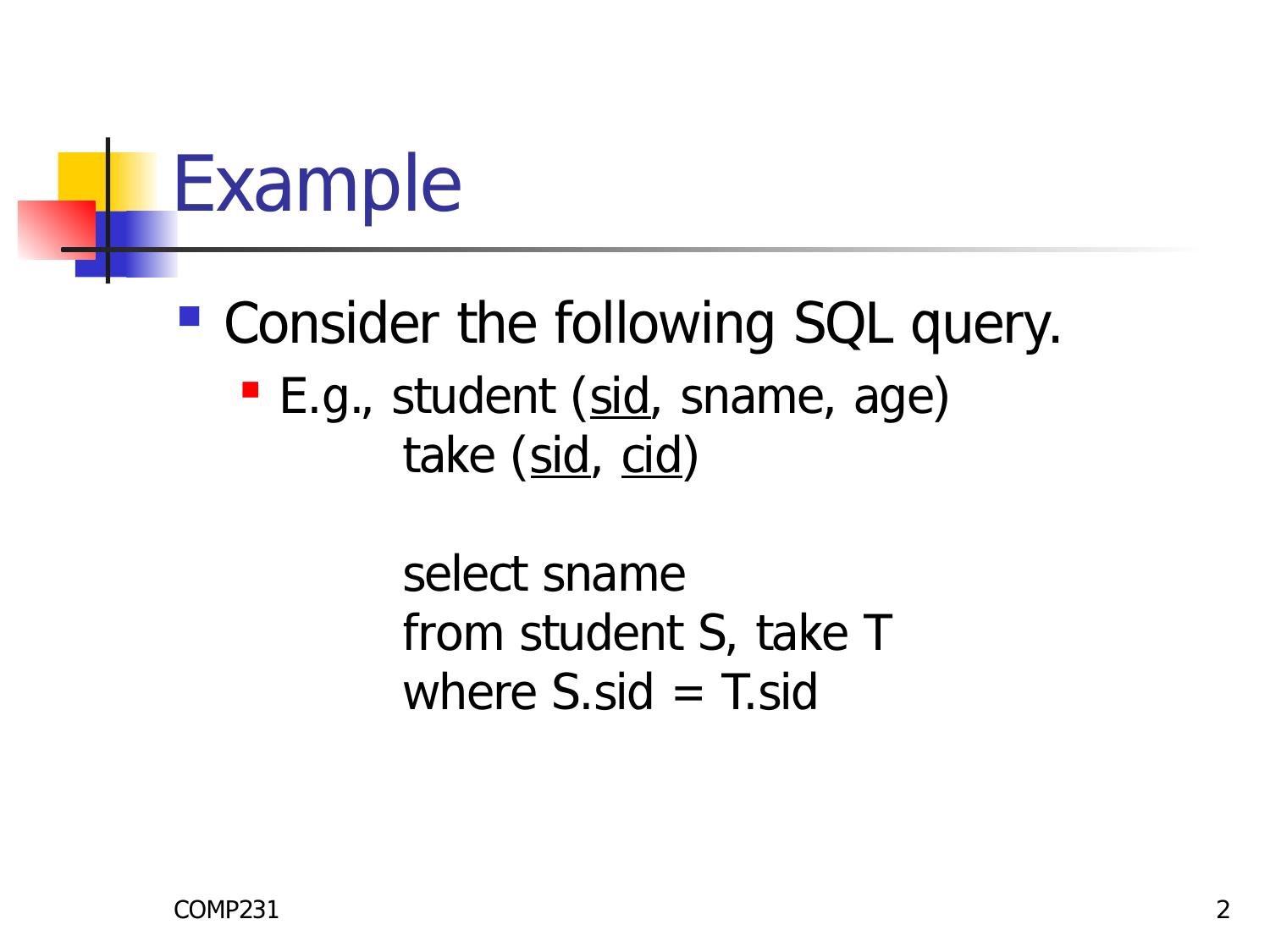

# Example
Consider the following SQL query.
E.g., student (sid, sname, age)
        take (sid, cid)
        select sname
        from student S, take T
        where S.sid = T.sid
COMP231
2